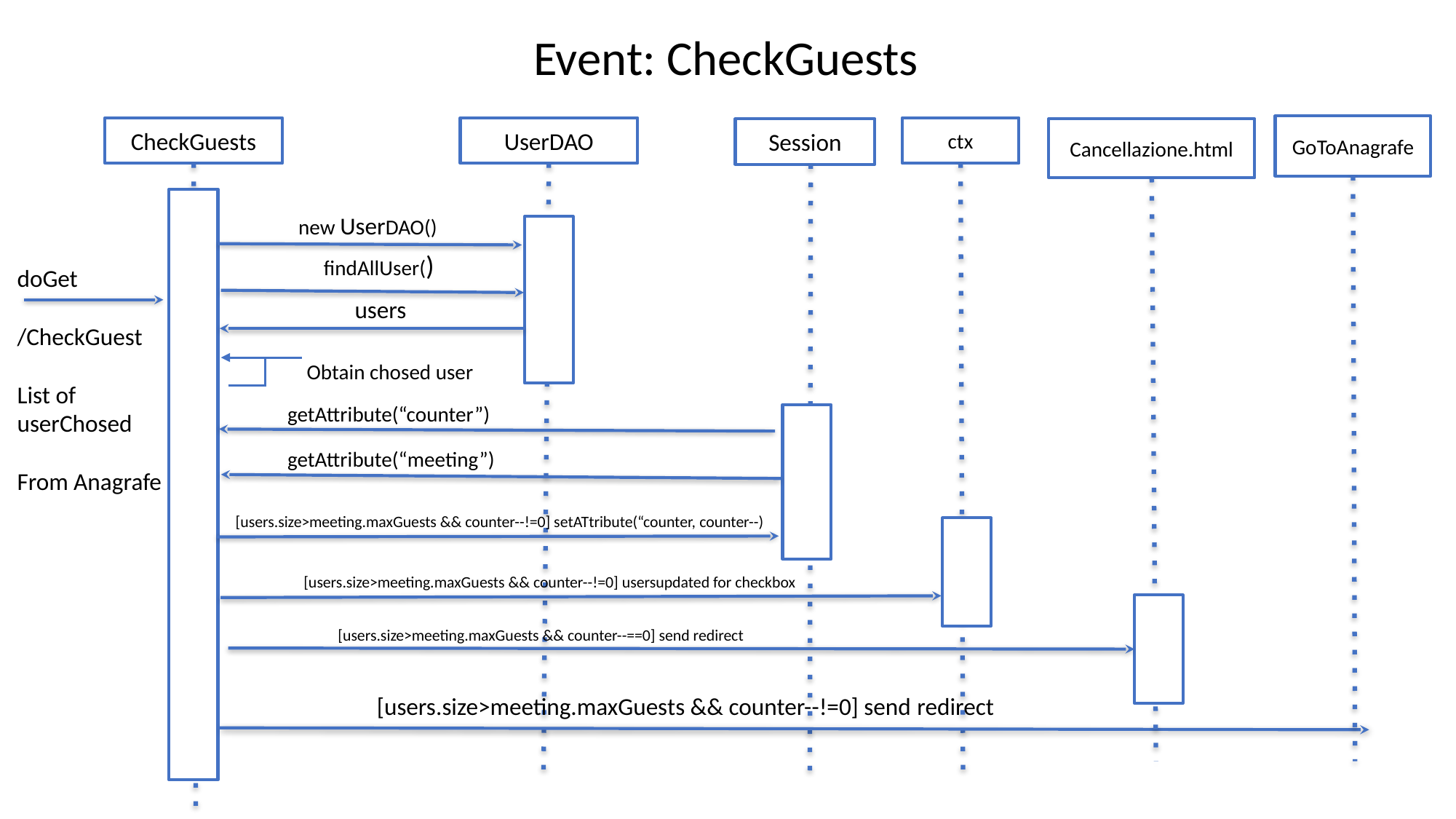

# Event: CheckGuests
GoToAnagrafe
CheckGuests
UserDAO
ctx
Session
Cancellazione.html

new UserDAO()

findAllUser()
doGet

/CheckGuest

List of userChosed

From Anagrafe

users
Obtain chosed user
getAttribute(“counter”)

getAttribute(“meeting”)

[users.size>meeting.maxGuests && counter--!=0] setATtribute(“counter, counter--)

[users.size>meeting.maxGuests && counter--!=0] usersupdated for checkbox

[users.size>meeting.maxGuests && counter--==0] send redirect
[users.size>meeting.maxGuests && counter--!=0] send redirect